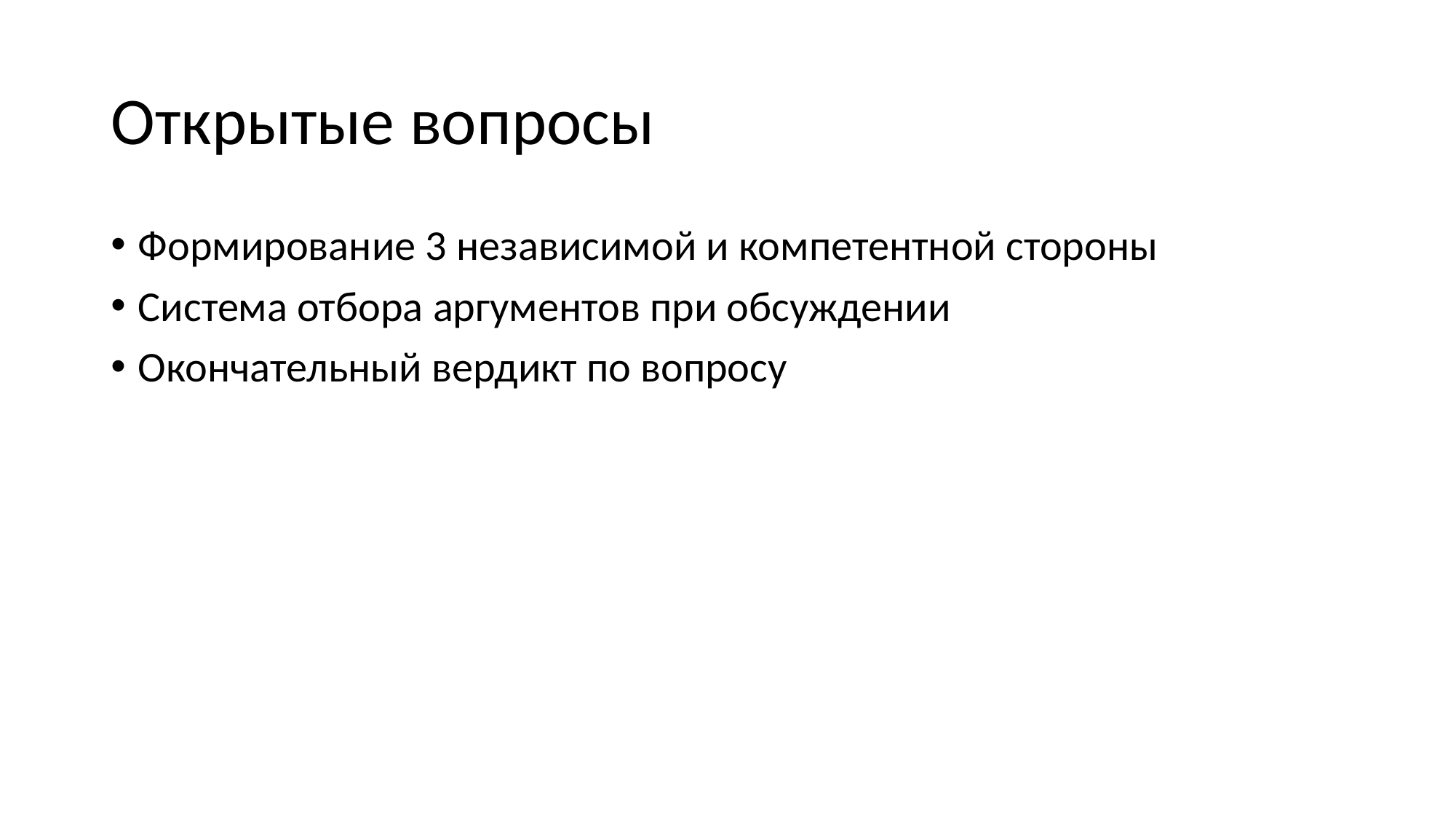

# Открытые вопросы
Формирование 3 независимой и компетентной стороны
Система отбора аргументов при обсуждении
Окончательный вердикт по вопросу